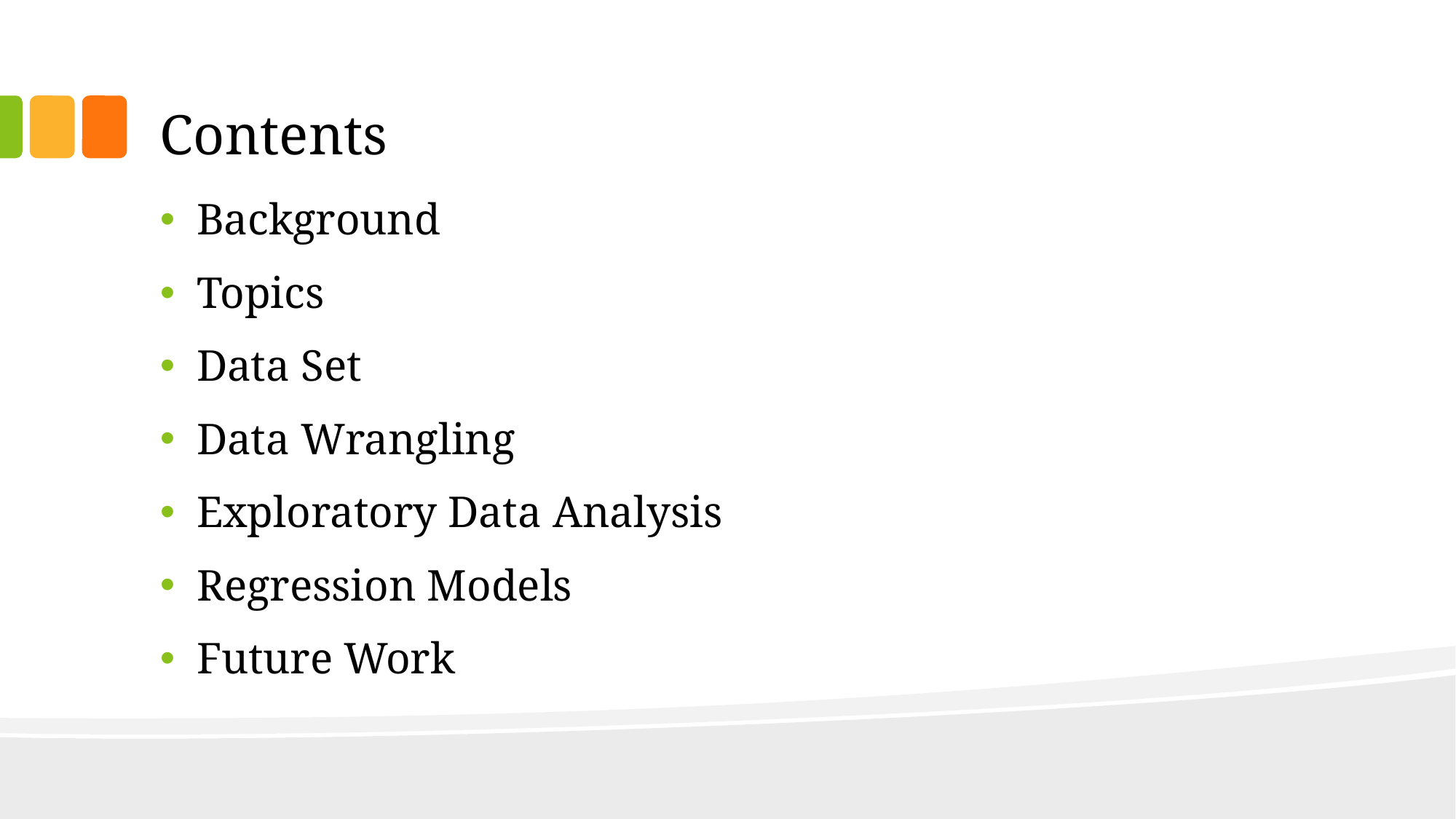

# Contents
Background
Topics
Data Set
Data Wrangling
Exploratory Data Analysis
Regression Models
Future Work